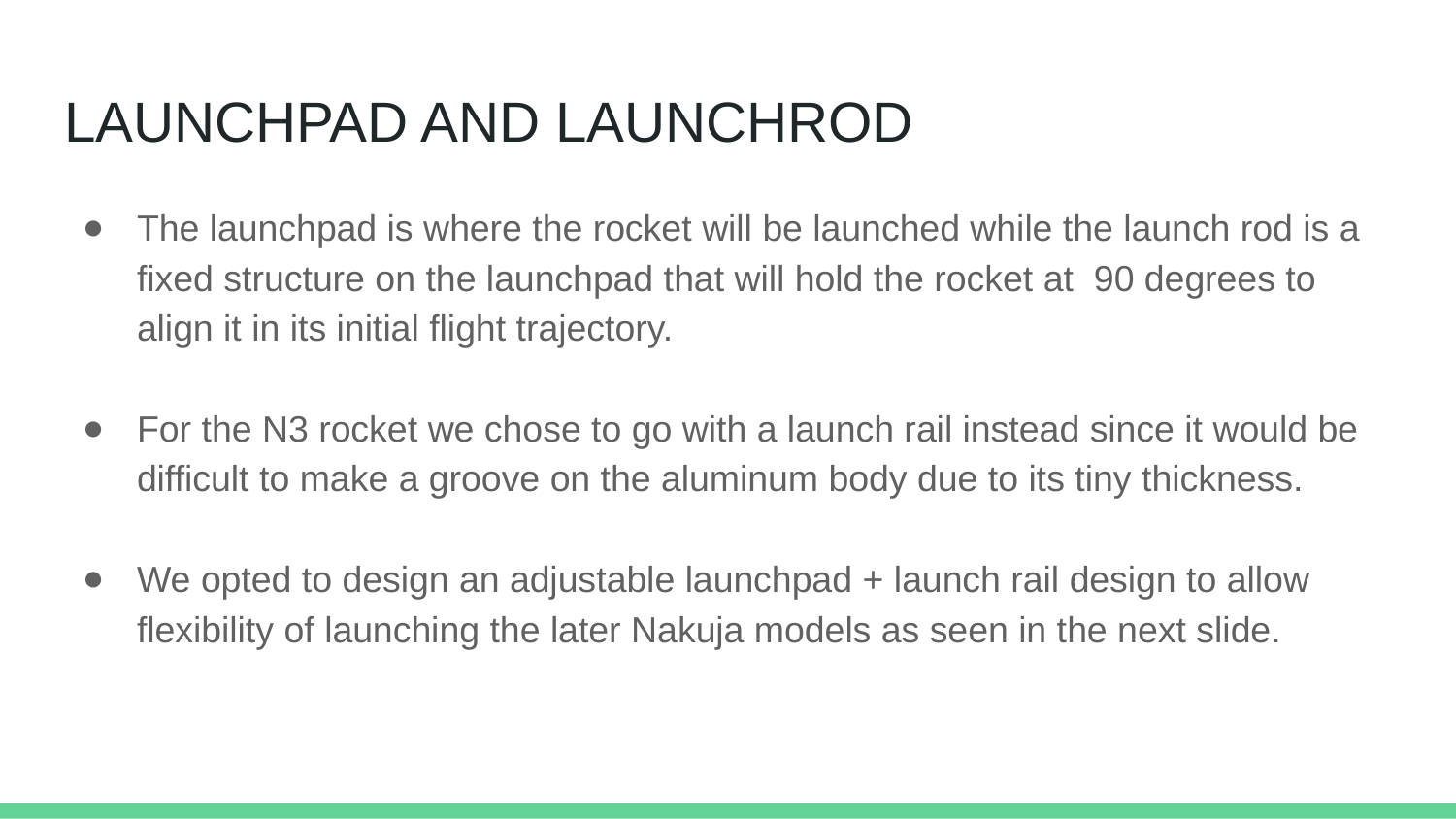

# LAUNCHPAD AND LAUNCHROD
The launchpad is where the rocket will be launched while the launch rod is a fixed structure on the launchpad that will hold the rocket at  90 degrees to align it in its initial flight trajectory.

For the N3 rocket we chose to go with a launch rail instead since it would be difficult to make a groove on the aluminum body due to its tiny thickness.

We opted to design an adjustable launchpad + launch rail design to allow flexibility of launching the later Nakuja models as seen in the next slide.